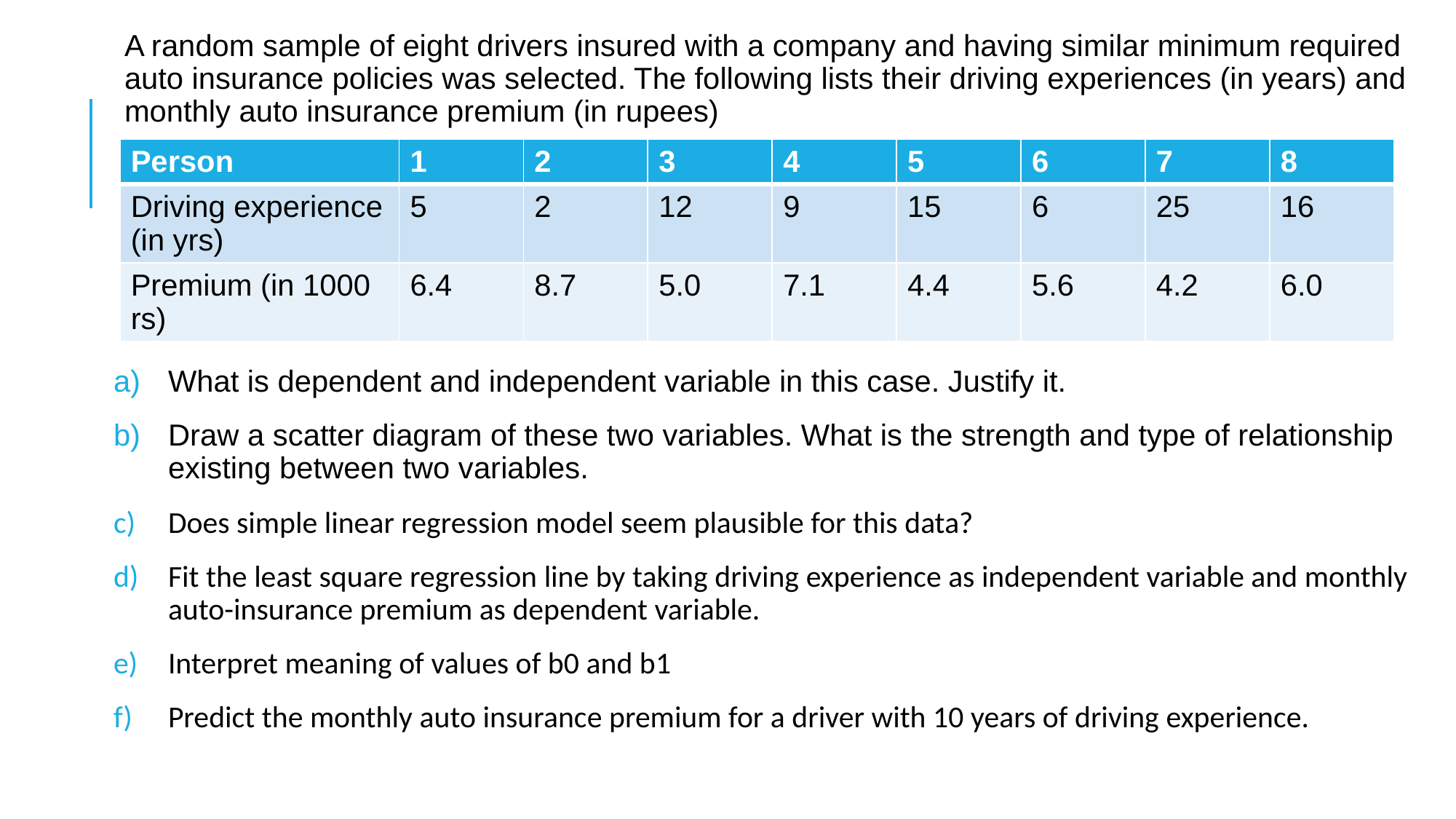

A random sample of eight drivers insured with a company and having similar minimum required auto insurance policies was selected. The following lists their driving experiences (in years) and monthly auto insurance premium (in rupees)

What is dependent and independent variable in this case. Justify it.
Draw a scatter diagram of these two variables. What is the strength and type of relationship existing between two variables.
Does simple linear regression model seem plausible for this data?
Fit the least square regression line by taking driving experience as independent variable and monthly auto-insurance premium as dependent variable.
Interpret meaning of values of b0 and b1
Predict the monthly auto insurance premium for a driver with 10 years of driving experience.

| Person | 1 | 2 | 3 | 4 | 5 | 6 | 7 | 8 |
| --- | --- | --- | --- | --- | --- | --- | --- | --- |
| Driving experience (in yrs) | 5 | 2 | 12 | 9 | 15 | 6 | 25 | 16 |
| Premium (in 1000 rs) | 6.4 | 8.7 | 5.0 | 7.1 | 4.4 | 5.6 | 4.2 | 6.0 |